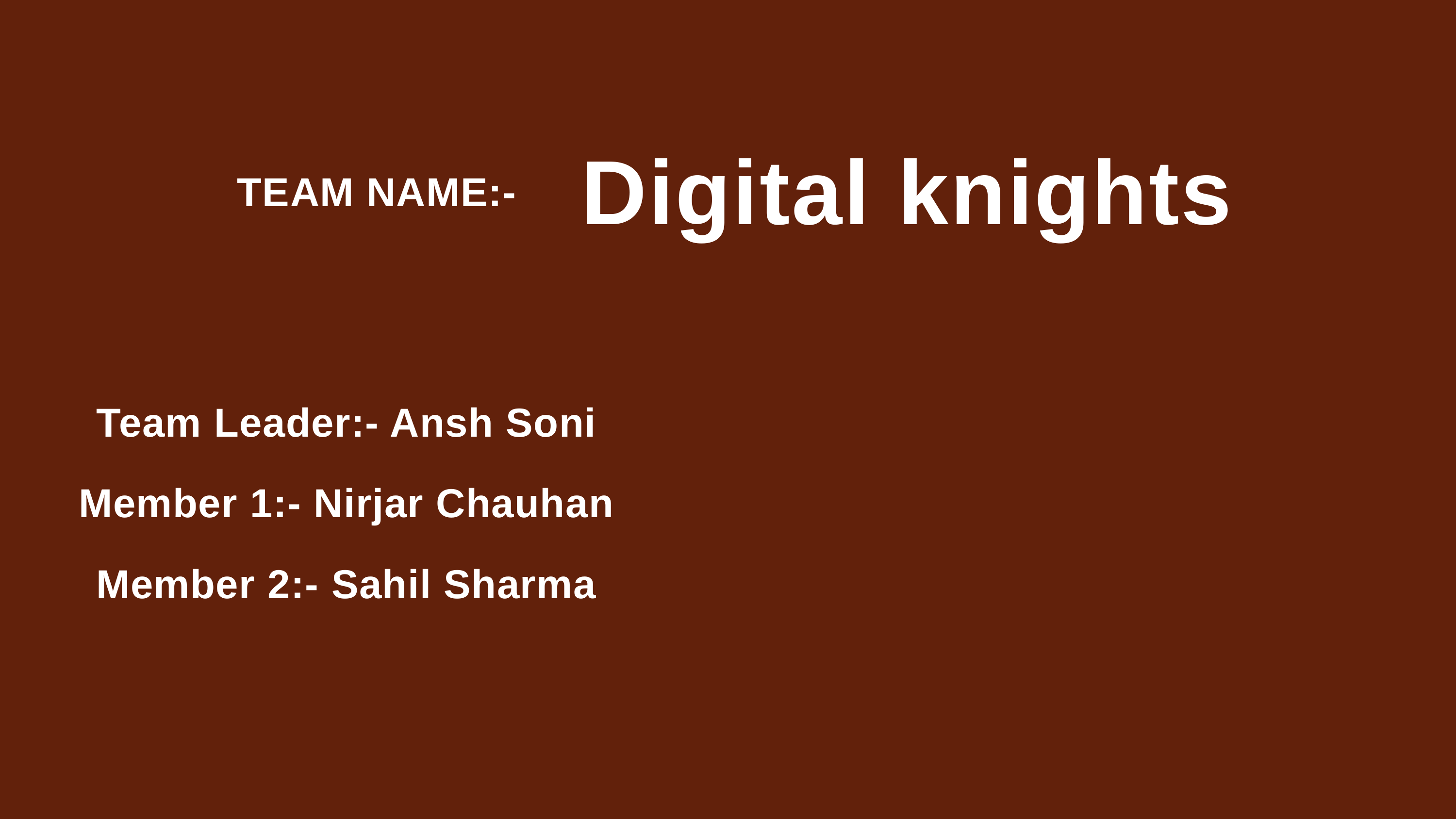

Digital knights
TEAM NAME:-
Team Leader:- Ansh Soni

Member 1:- Nirjar Chauhan

Member 2:- Sahil Sharma